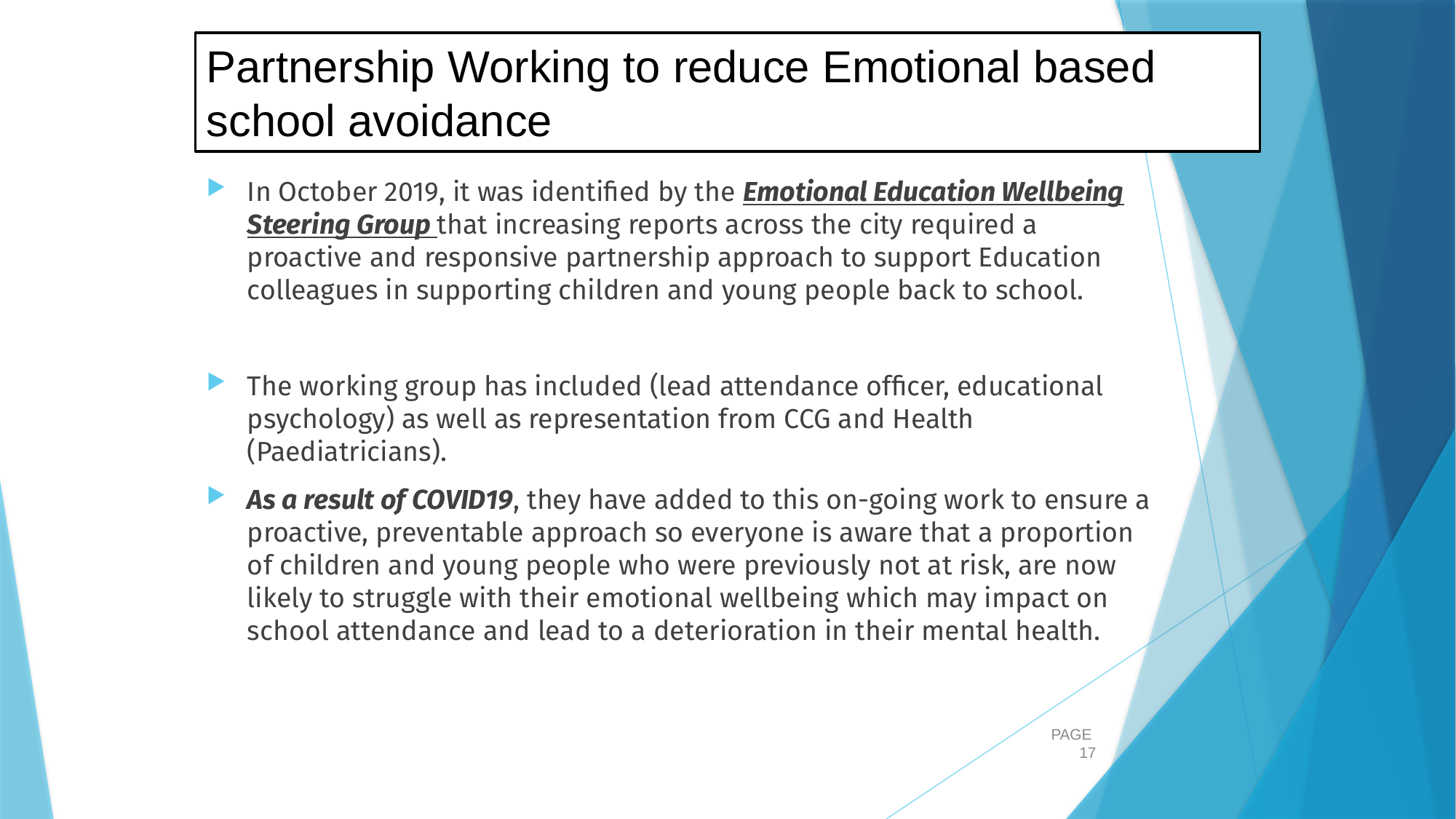

# Partnership Working to reduce Emotional based school avoidance
In October 2019, it was identified by the Emotional Education Wellbeing Steering Group that increasing reports across the city required a proactive and responsive partnership approach to support Education colleagues in supporting children and young people back to school.

The working group has included (lead attendance officer, educational psychology) as well as representation from CCG and Health (Paediatricians).
As a result of COVID19, they have added to this on-going work to ensure a proactive, preventable approach so everyone is aware that a proportion of children and young people who were previously not at risk, are now likely to struggle with their emotional wellbeing which may impact on school attendance and lead to a deterioration in their mental health.

PAGE 17